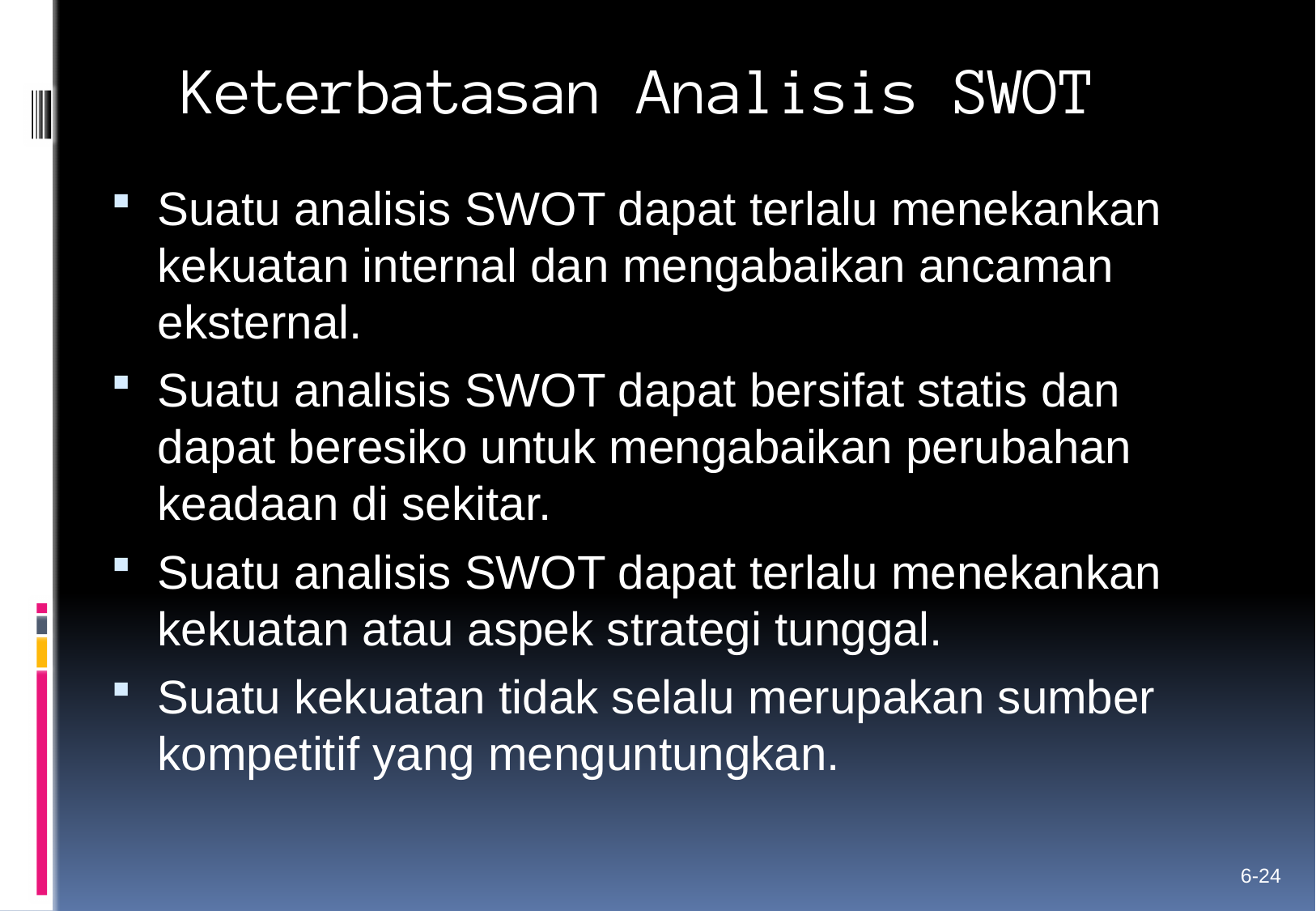

# Keterbatasan Analisis SWOT
Suatu analisis SWOT dapat terlalu menekankan kekuatan internal dan mengabaikan ancaman eksternal.
Suatu analisis SWOT dapat bersifat statis dan dapat beresiko untuk mengabaikan perubahan keadaan di sekitar.
Suatu analisis SWOT dapat terlalu menekankan kekuatan atau aspek strategi tunggal.
Suatu kekuatan tidak selalu merupakan sumber kompetitif yang menguntungkan.
6-24